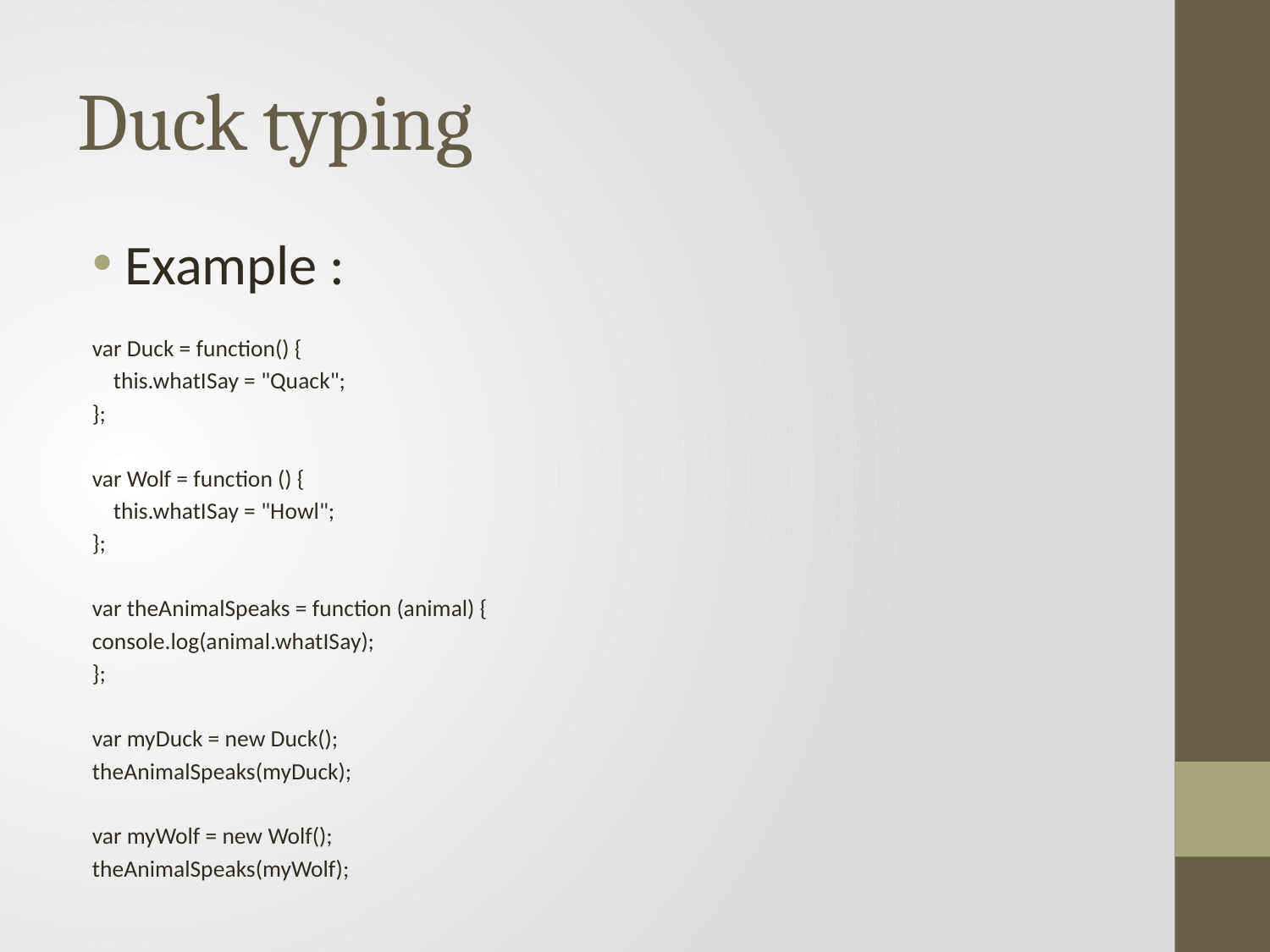

# Duck typing
Example :

var Duck = function() {
    this.whatISay = "Quack";
};

var Wolf = function () {
    this.whatISay = "Howl";
};

var theAnimalSpeaks = function (animal) {
console.log(animal.whatISay);
};

var myDuck = new Duck();
theAnimalSpeaks(myDuck);

var myWolf = new Wolf();
theAnimalSpeaks(myWolf);